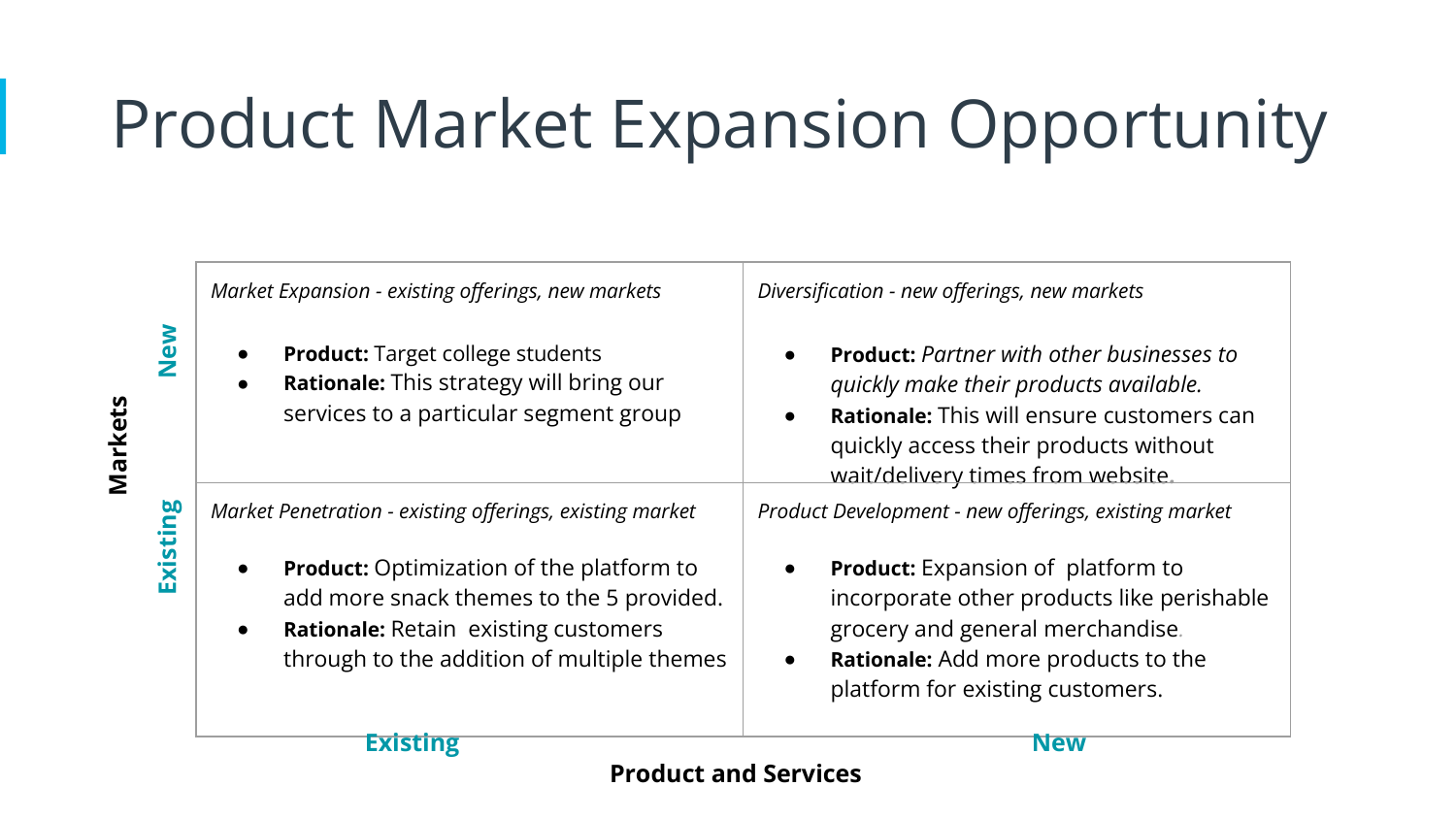

Product Market Expansion Opportunity
| Market Expansion - existing offerings, new markets Product: Target college students Rationale: This strategy will bring our services to a particular segment group | Diversification - new offerings, new markets Product: Partner with other businesses to quickly make their products available. Rationale: This will ensure customers can quickly access their products without wait/delivery times from website. |
| --- | --- |
| Market Penetration - existing offerings, existing market Product: Optimization of the platform to add more snack themes to the 5 provided. Rationale: Retain existing customers through to the addition of multiple themes | Product Development - new offerings, existing market Product: Expansion of platform to incorporate other products like perishable grocery and general merchandise. Rationale: Add more products to the platform for existing customers. |
New
Markets
Existing
Existing
New

Product and Services